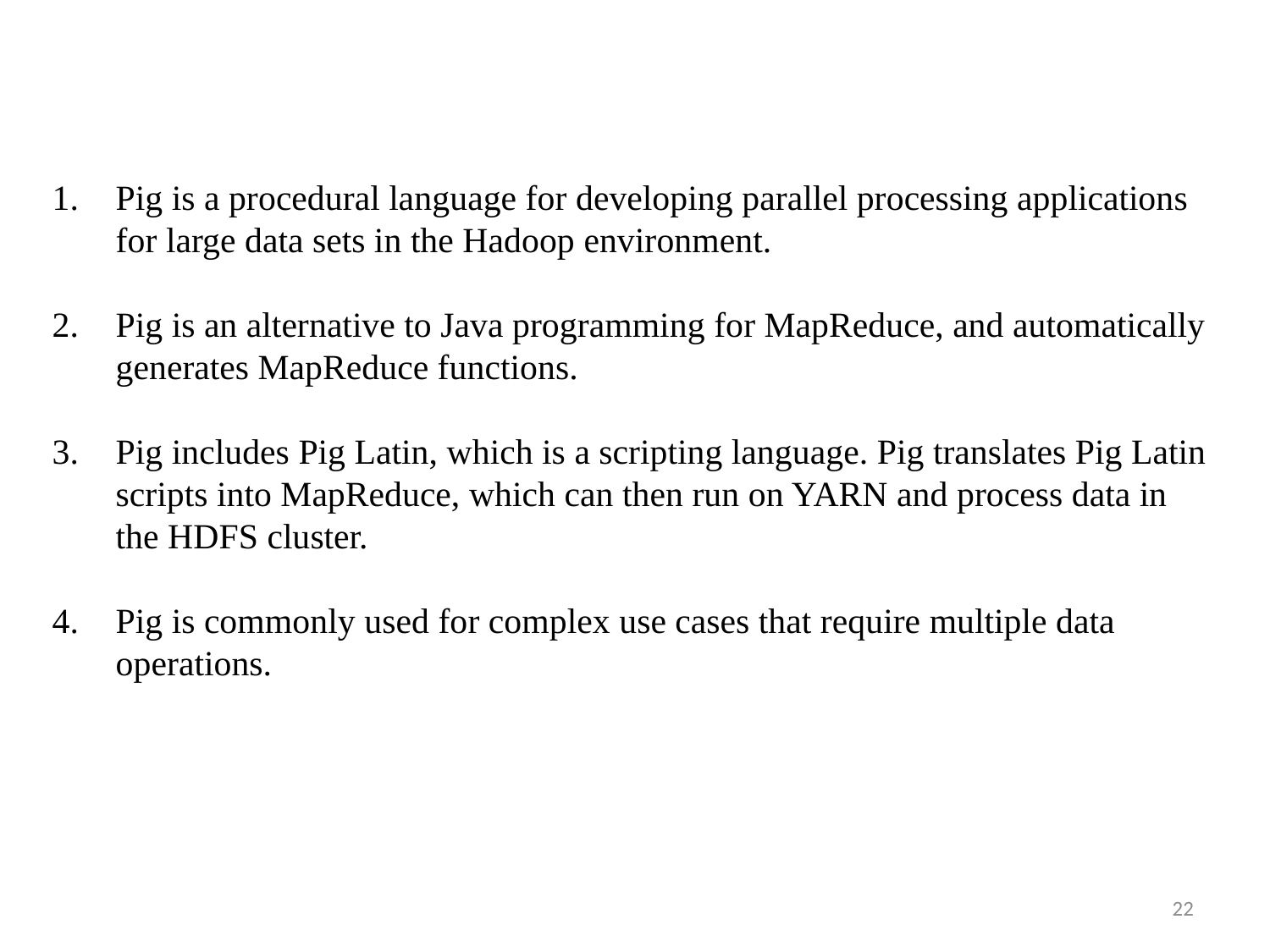

Pig is a procedural language for developing parallel processing applications for large data sets in the Hadoop environment.

Pig is an alternative to Java programming for MapReduce, and automatically generates MapReduce functions.

Pig includes Pig Latin, which is a scripting language. Pig translates Pig Latin scripts into MapReduce, which can then run on YARN and process data in the HDFS cluster.

Pig is commonly used for complex use cases that require multiple data operations.
22